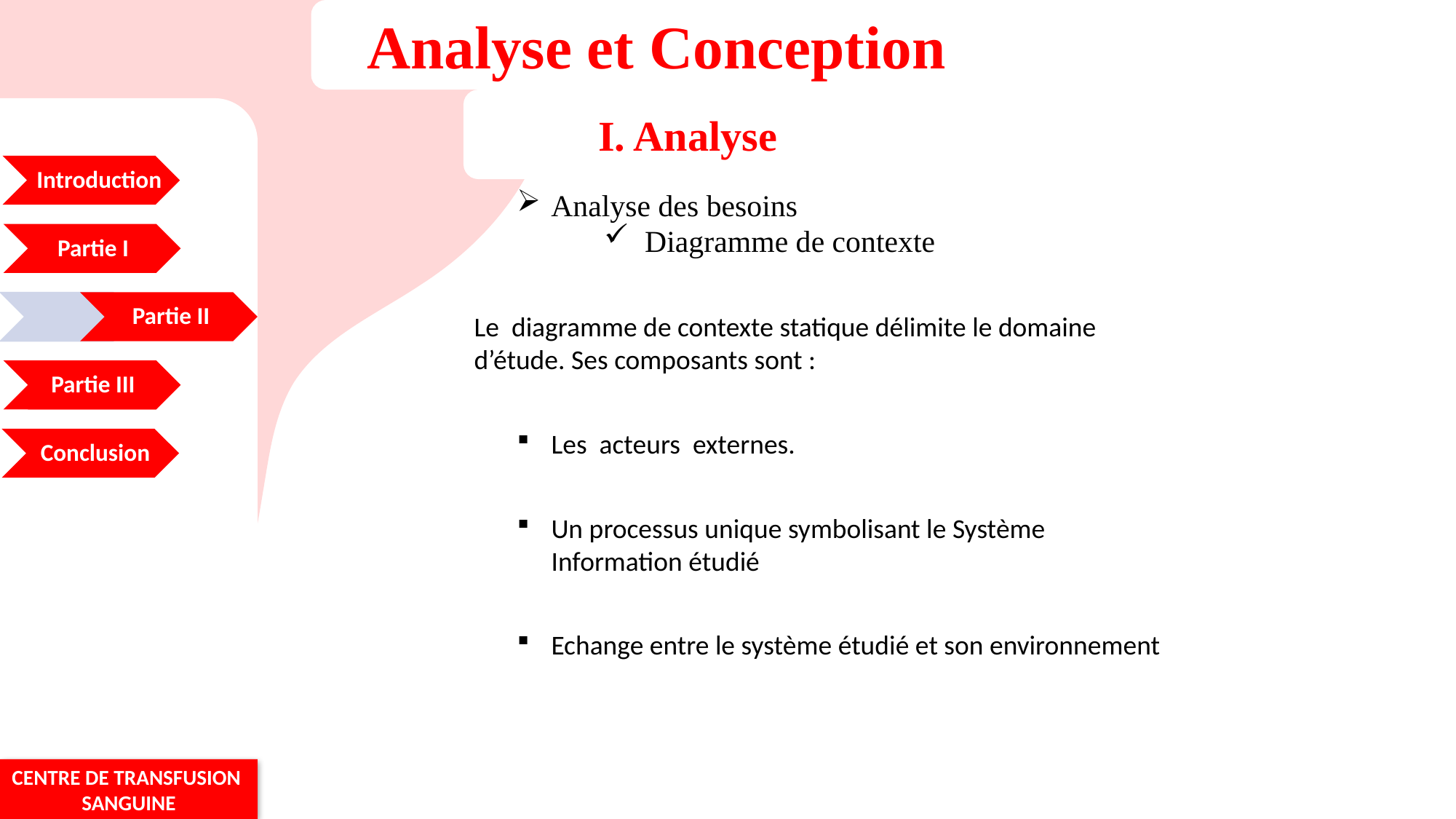

Analyse et Conception
      	 I. Analyse

Introduction
        .
Analyse des besoins
Diagramme de contexte

Partie I

          .

Partie II
Le  diagramme de contexte statique délimite le domaine d’étude. Ses composants sont :

Partie III
Les  acteurs  externes.
   Conclusion

Un processus unique symbolisant le Système Information étudié
Echange entre le système étudié et son environnement

CENTRE DE TRANSFUSION  SANGUINE